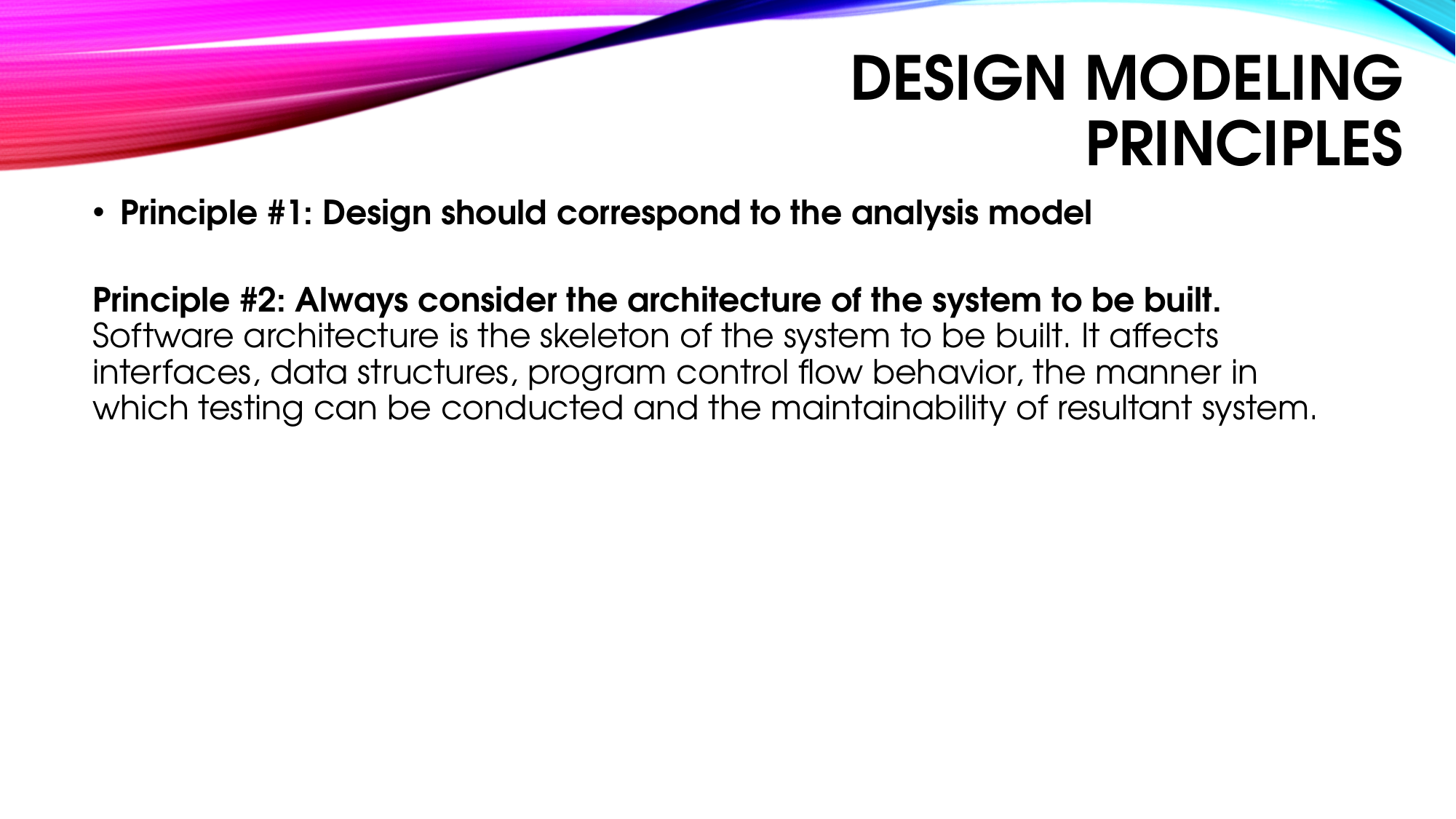

# Design Modeling Principles
Principle #1: Design should correspond to the analysis model
Principle #2: Always consider the architecture of the system to be built. Software architecture is the skeleton of the system to be built. It affects interfaces, data structures, program control flow behavior, the manner in which testing can be conducted and the maintainability of resultant system.